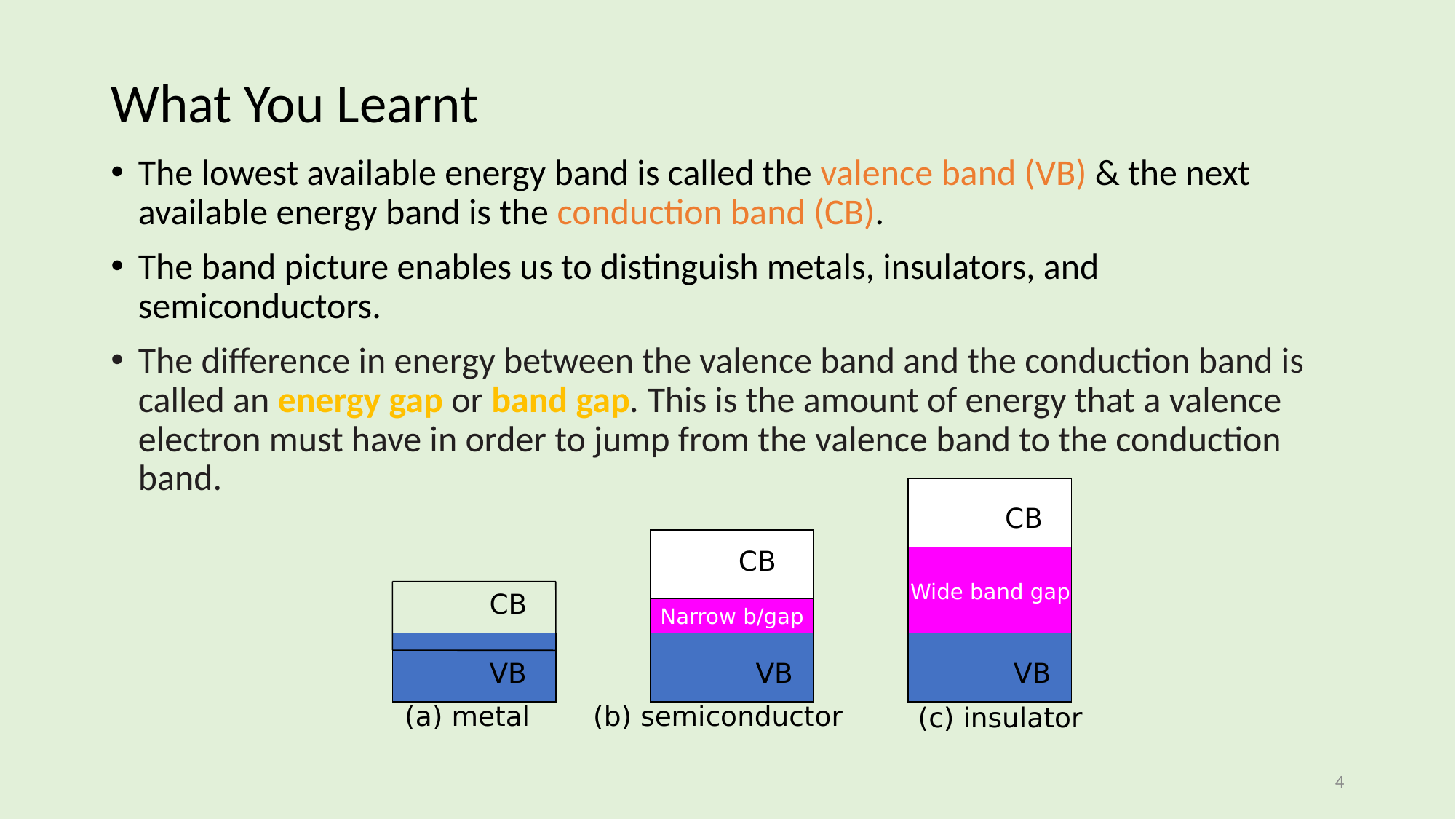

# What You Learnt
The lowest available energy band is called the valence band (VB) & the next available energy band is the conduction band (CB).
The band picture enables us to distinguish metals, insulators, and semiconductors.
The difference in energy between the valence band and the conduction band is called an energy gap or band gap. This is the amount of energy that a valence electron must have in order to jump from the valence band to the conduction band.

CB

CB

Wide band gap

CB

Narrow b/gap

VB
VB
VB
(a) metal
(b) semiconductor
(c) insulator
4